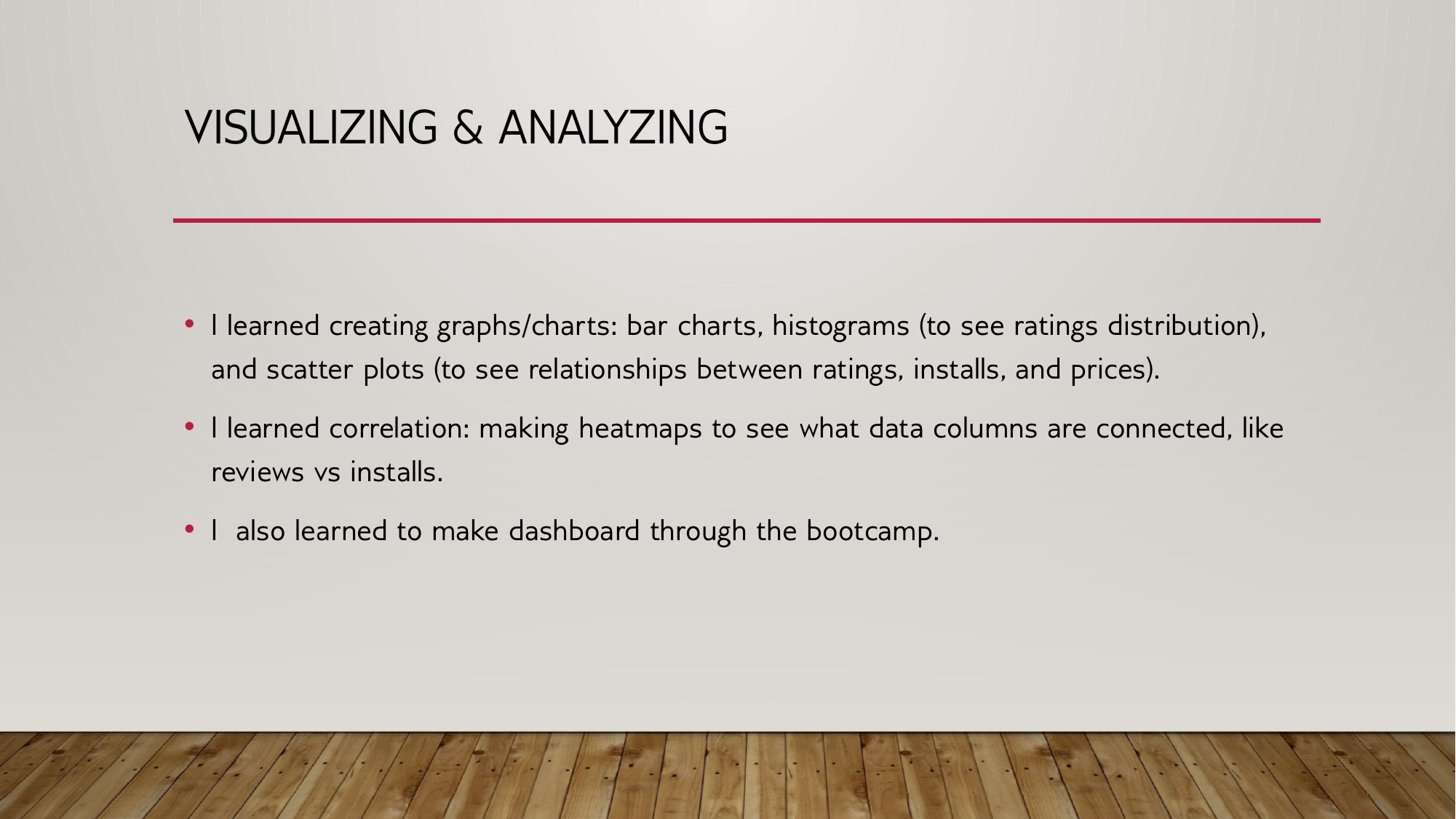

# Visualizing & Analyzing

I learned creating graphs/charts: bar charts, histograms (to see ratings distribution), and scatter plots (to see relationships between ratings, installs, and prices).​
I learned correlation: making heatmaps to see what data columns are connected, like reviews vs installs.
I  also learned to make dashboard through the bootcamp.